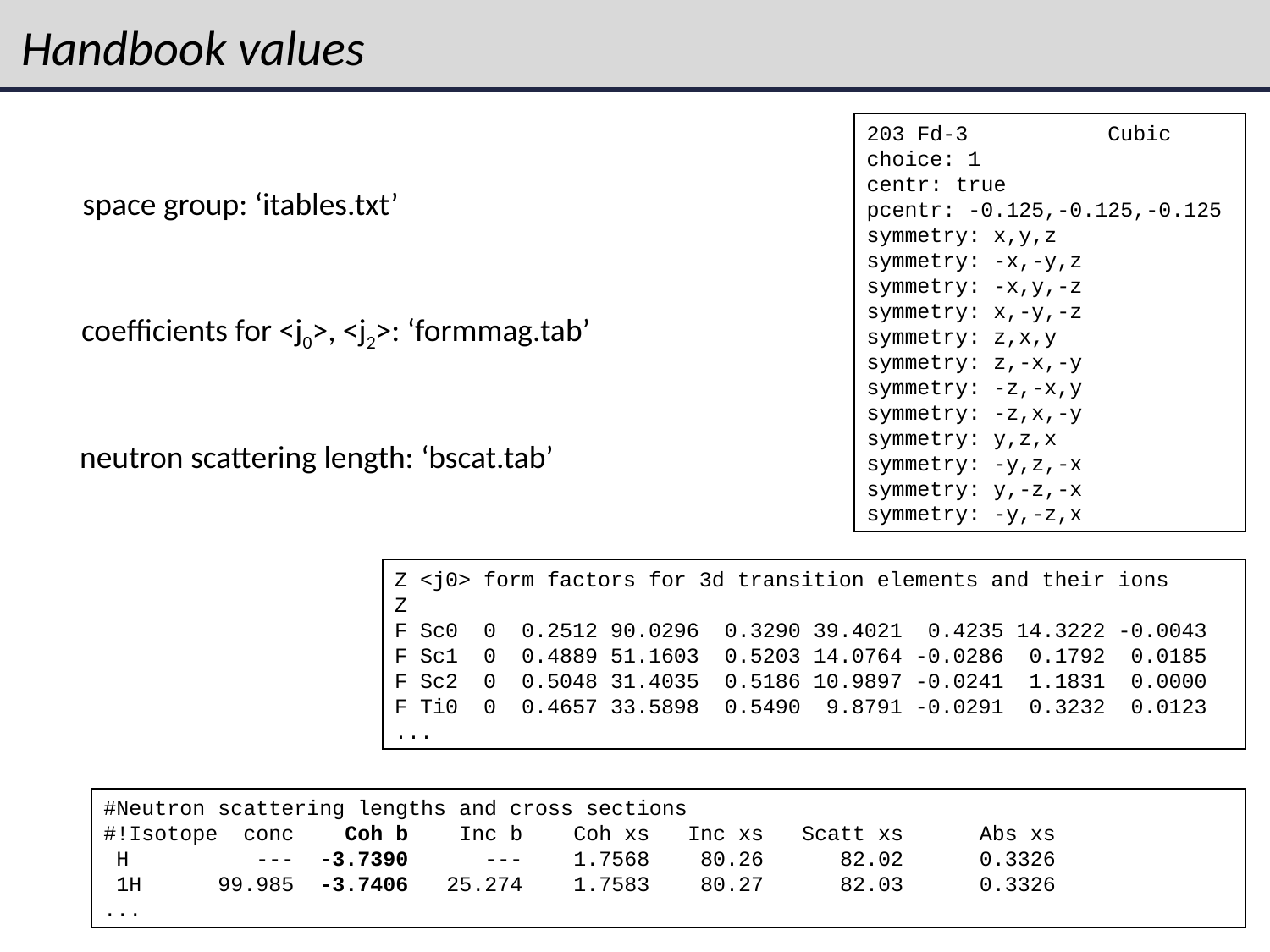

# Handbook values
203 Fd-3           Cubic
choice: 1
centr: true
pcentr: -0.125,-0.125,-0.125
symmetry: x,y,z
symmetry: -x,-y,z
symmetry: -x,y,-z
symmetry: x,-y,-z
symmetry: z,x,y
symmetry: z,-x,-y
symmetry: -z,-x,y
symmetry: -z,x,-y
symmetry: y,z,x
symmetry: -y,z,-x
symmetry: y,-z,-x
symmetry: -y,-z,x
space group: ‘itables.txt’
coefficients for <j0>, <j2>: ‘formmag.tab’
neutron scattering length: ‘bscat.tab’
Z <j0> form factors for 3d transition elements and their ions
Z
F Sc0  0  0.2512 90.0296  0.3290 39.4021  0.4235 14.3222 -0.0043
F Sc1  0  0.4889 51.1603  0.5203 14.0764 -0.0286  0.1792  0.0185
F Sc2  0  0.5048 31.4035  0.5186 10.9897 -0.0241  1.1831  0.0000
F Ti0  0  0.4657 33.5898  0.5490  9.8791 -0.0291  0.3232  0.0123
...
#Neutron scattering lengths and cross sections
#!Isotope  conc    Coh b    Inc b    Coh xs   Inc xs   Scatt xs      Abs xs
 H          ---  -3.7390      ---    1.7568    80.26      82.02      0.3326
 1H      99.985  -3.7406   25.274    1.7583    80.27      82.03      0.3326
...